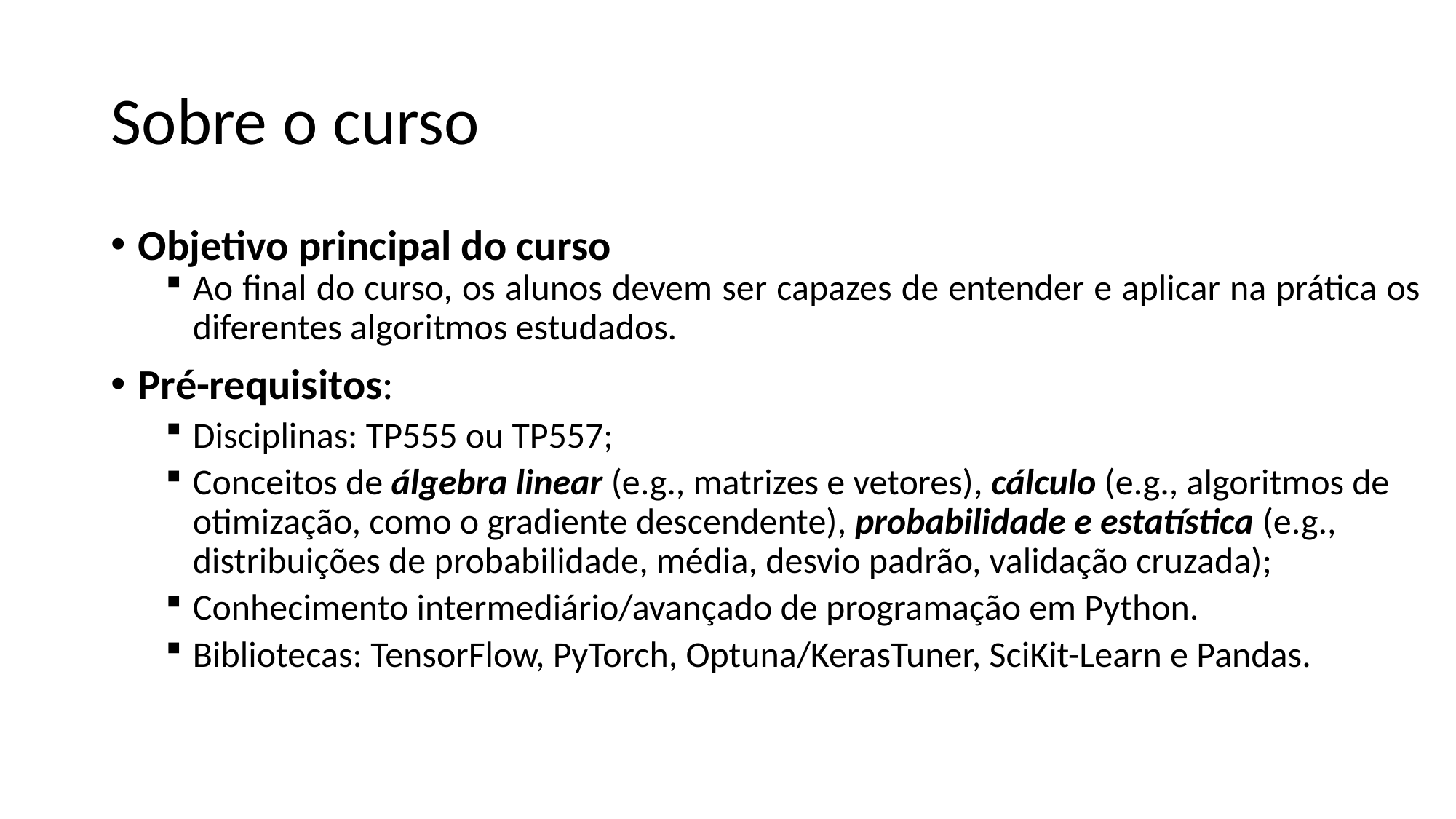

# Sobre o curso
Objetivo principal do curso
Ao final do curso, os alunos devem ser capazes de entender e aplicar na prática os diferentes algoritmos estudados.
Pré-requisitos:
Disciplinas: TP555 ou TP557;
Conceitos de álgebra linear (e.g., matrizes e vetores), cálculo (e.g., algoritmos de otimização, como o gradiente descendente), probabilidade e estatística (e.g., distribuições de probabilidade, média, desvio padrão, validação cruzada);
Conhecimento intermediário/avançado de programação em Python.
Bibliotecas: TensorFlow, PyTorch, Optuna/KerasTuner, SciKit-Learn e Pandas.